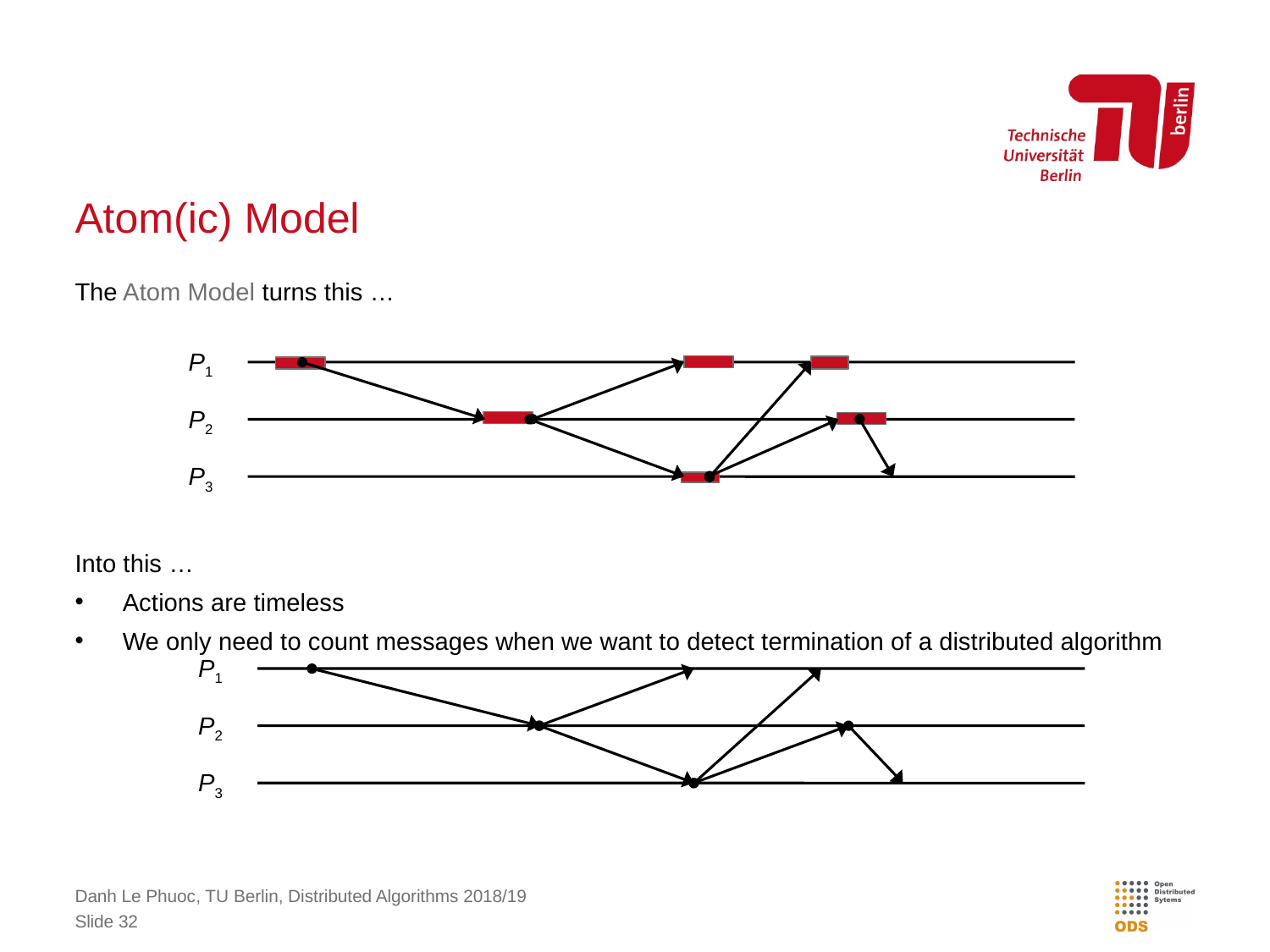

# Atom(ic) Model
The Atom Model turns this …

Into this …
Actions are timeless
We only need to count messages when we want to detect termination of a distributed algorithm

P1

P2

P3

P1

P2

P3

Danh Le Phuoc, TU Berlin, Distributed Algorithms 2018/19
Slide 32